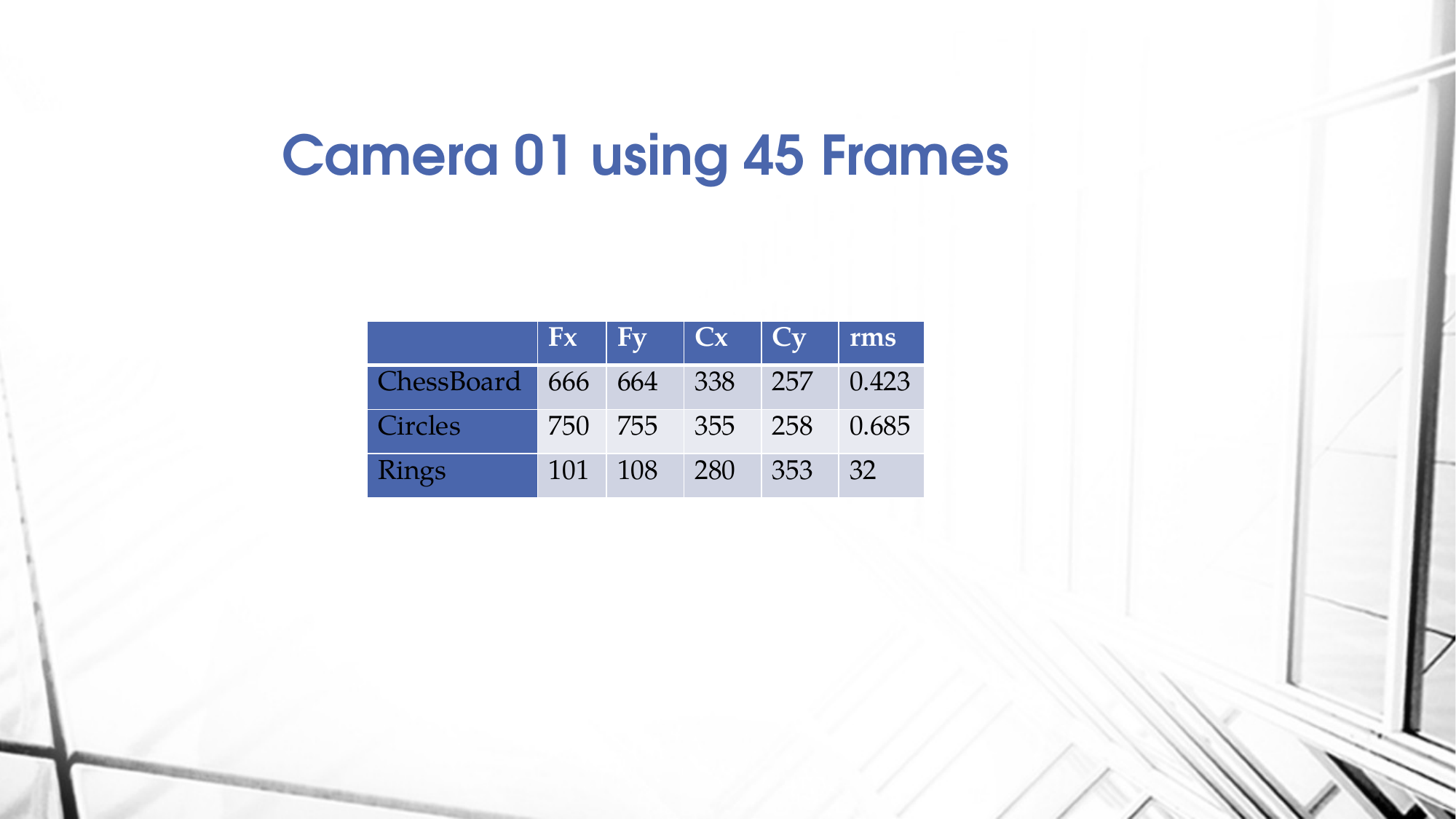

# Camera 01 using 45 Frames
|  | Fx | Fy | Cx | Cy | rms |
| --- | --- | --- | --- | --- | --- |
| ChessBoard | 666 | 664 | 338 | 257 | 0.423 |
| Circles | 750 | 755 | 355 | 258 | 0.685 |
| Rings | 101 | 108 | 280 | 353 | 32 |